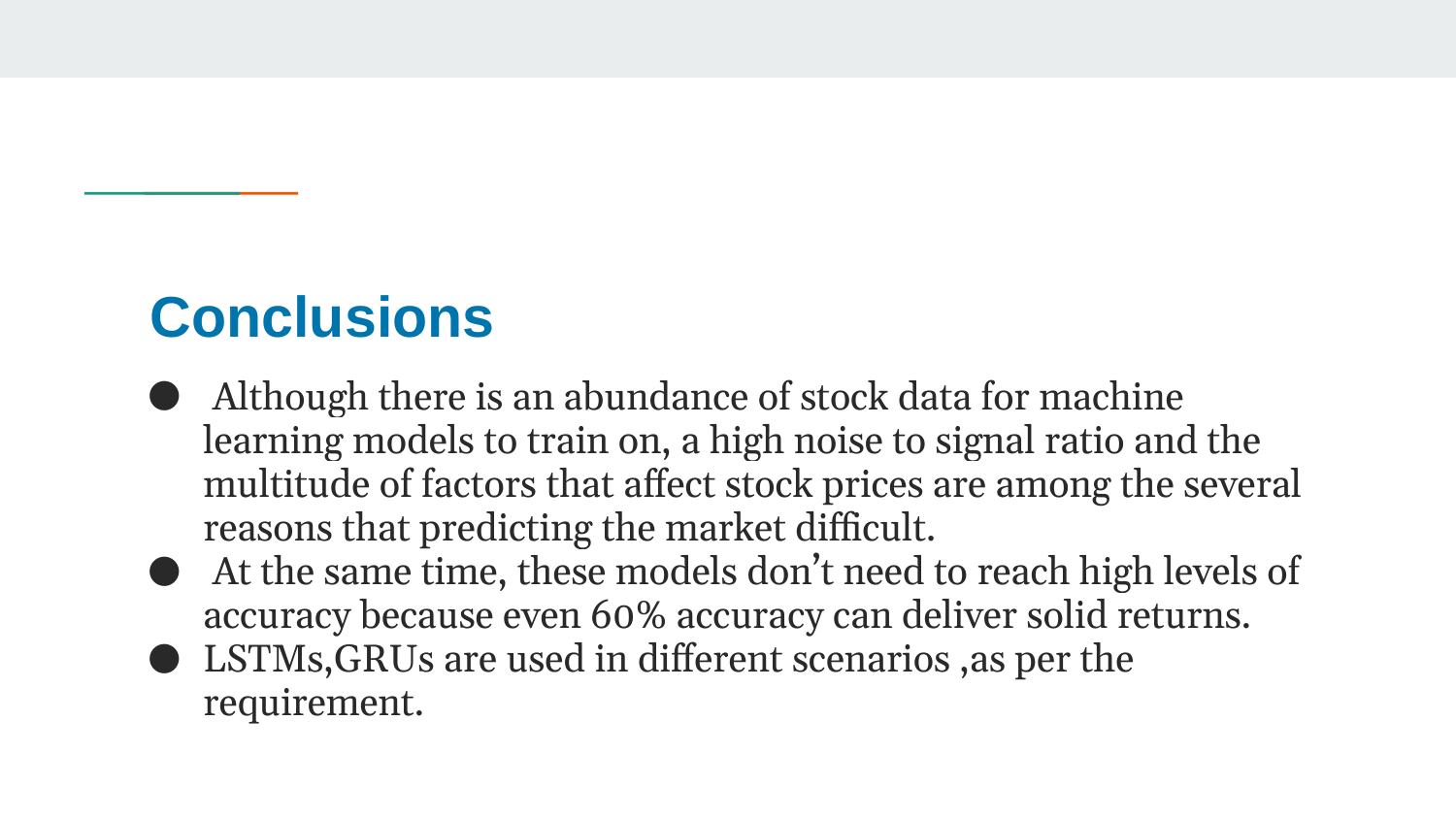

# Conclusions

 Although there is an abundance of stock data for machine learning models to train on, a high noise to signal ratio and the multitude of factors that affect stock prices are among the several reasons that predicting the market difficult.
 At the same time, these models don’t need to reach high levels of accuracy because even 60% accuracy can deliver solid returns.
LSTMs,GRUs are used in different scenarios ,as per the requirement.